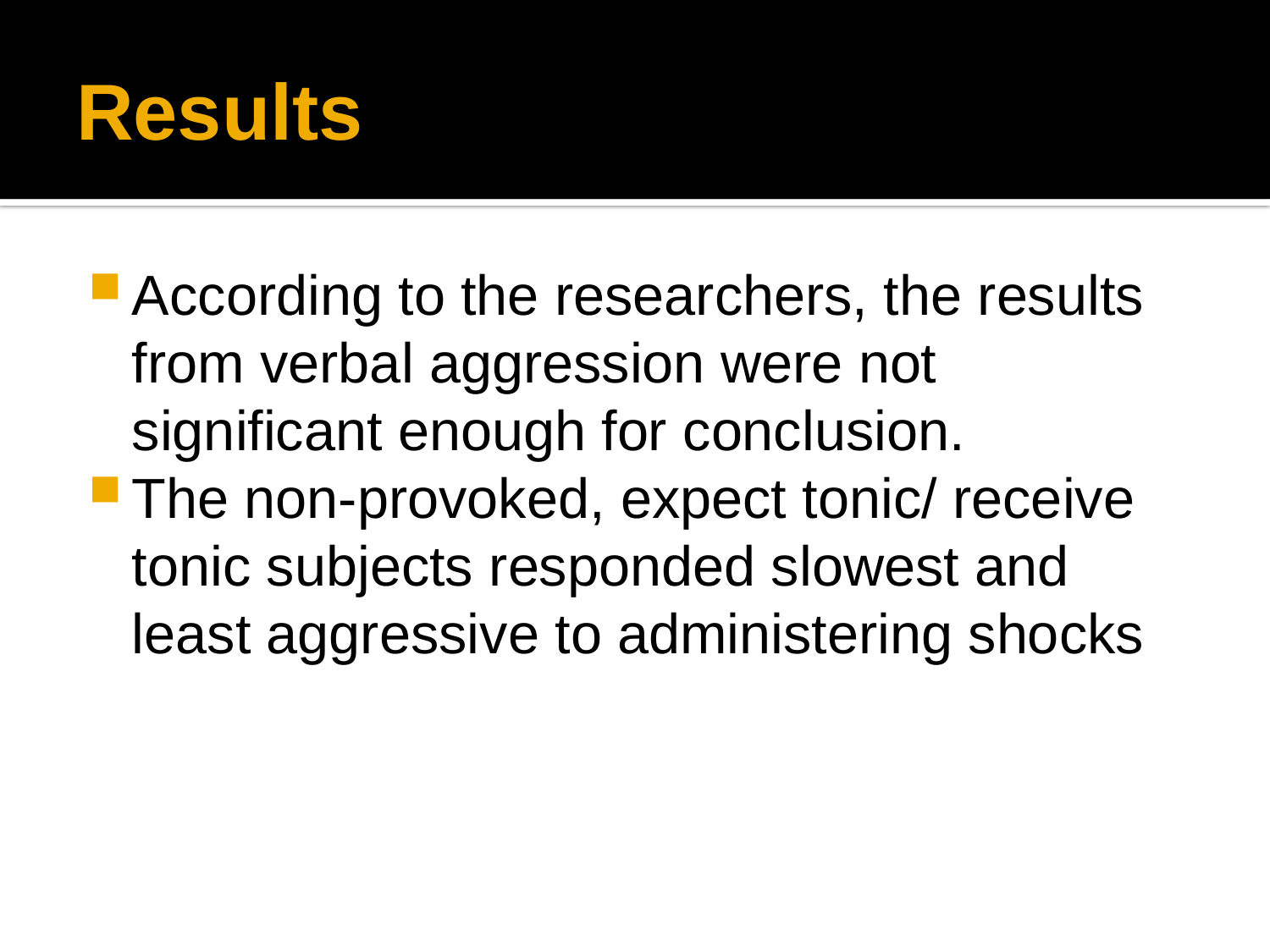

# Results
According to the researchers, the results from verbal aggression were not significant enough for conclusion.
The non-provoked, expect tonic/ receive tonic subjects responded slowest and least aggressive to administering shocks